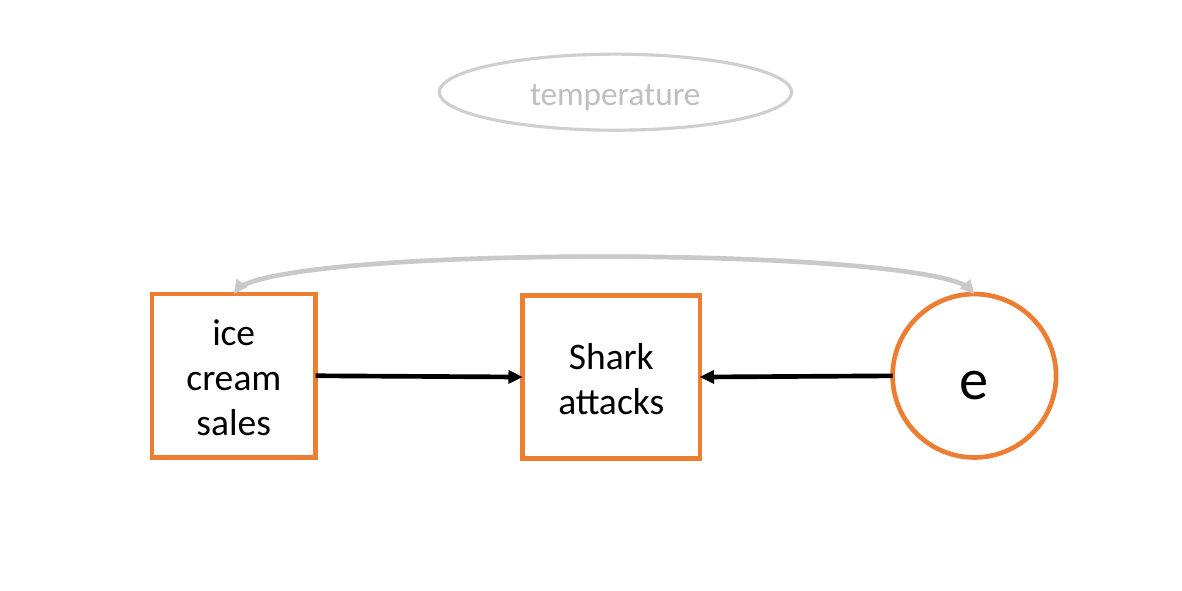

temperature
ice cream sales
e
Shark attacks